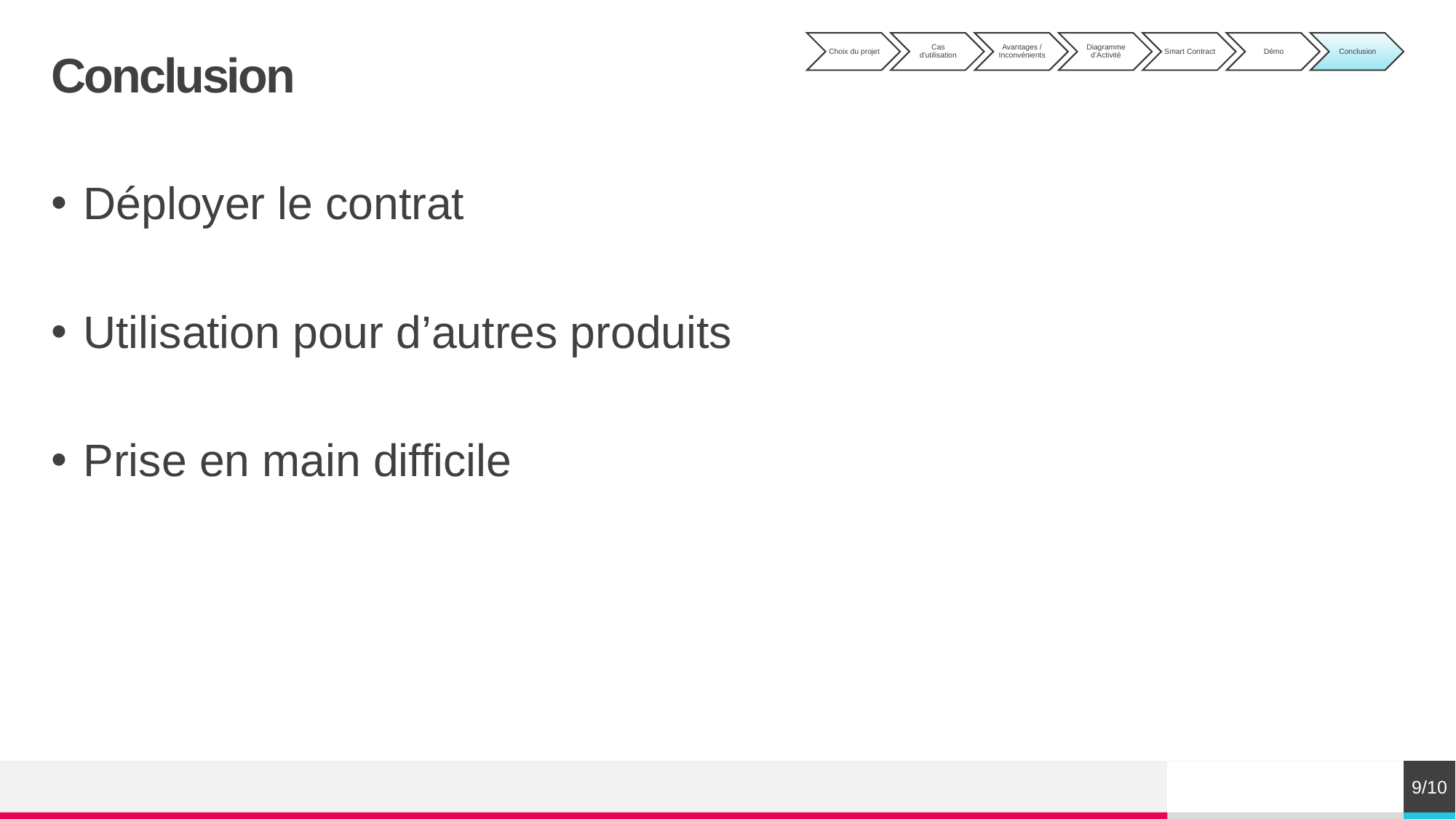

Choix du projet
Cas d’utilisation
Avantages / Inconvénients
Diagramme d’Activité
Smart Contract
Démo
Conclusion
# Conclusion
Déployer le contrat

Utilisation pour d’autres produits

Prise en main difficile

9/10